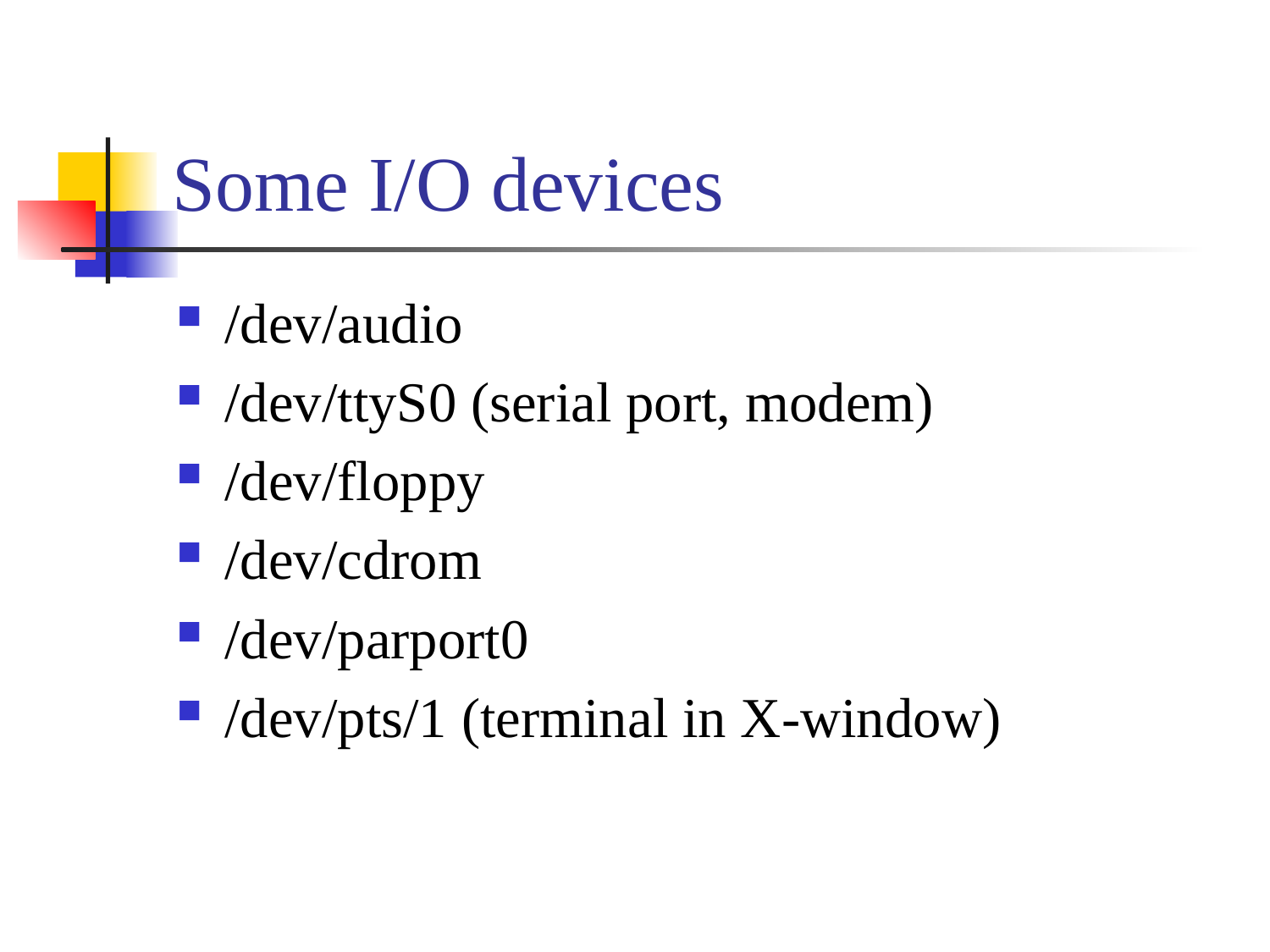

# Some I/O devices
/dev/audio
/dev/ttyS0 (serial port, modem)
/dev/floppy
/dev/cdrom
/dev/parport0
/dev/pts/1 (terminal in X-window)